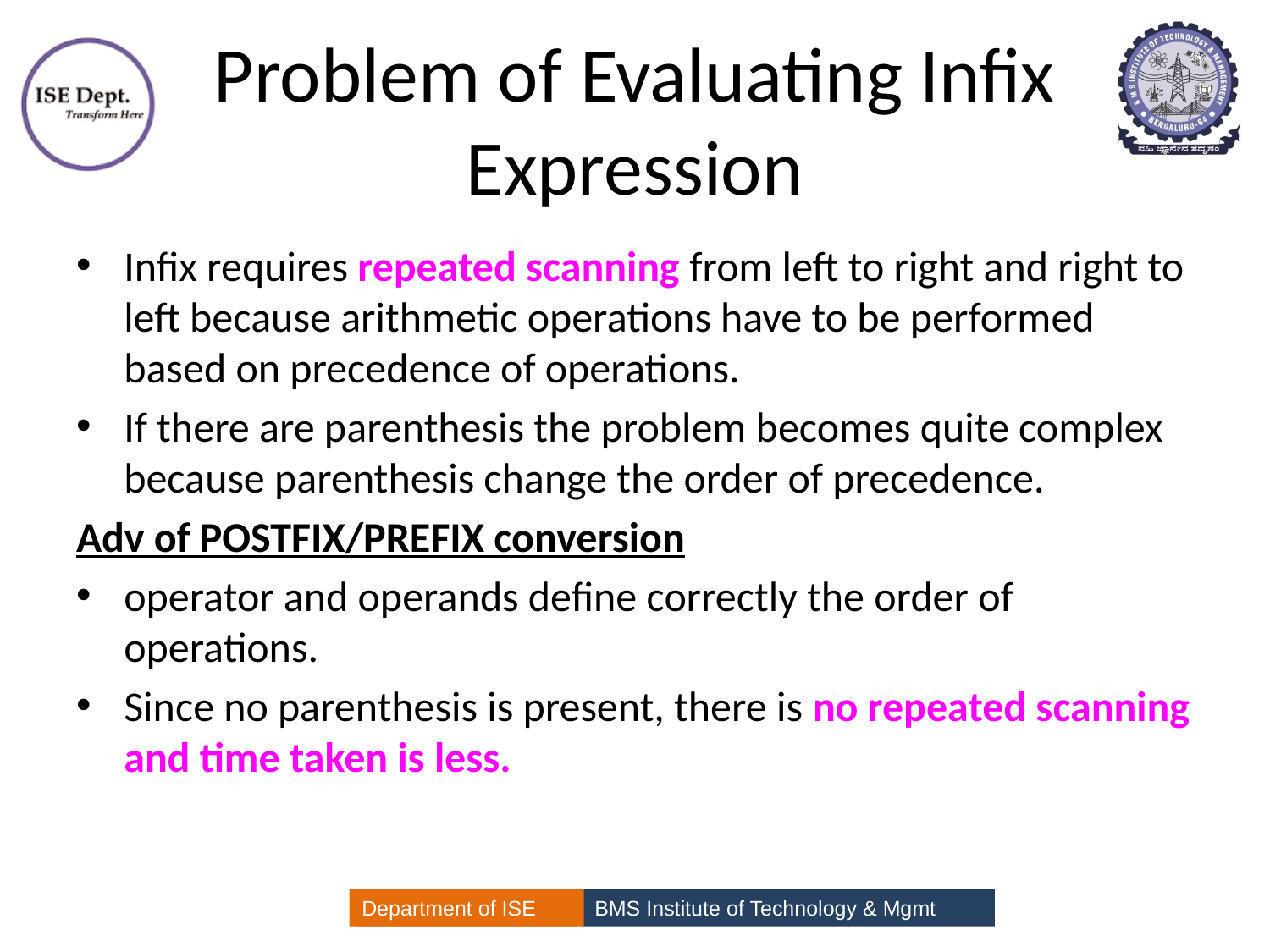

# Problem of Evaluating Infix Expression
Infix requires repeated scanning from left to right and right to left because arithmetic operations have to be performed  based on precedence of operations.
If there are parenthesis the problem becomes quite complex because parenthesis change the order of precedence.
Adv of POSTFIX/PREFIX conversion
operator and operands define correctly the order of operations.
Since no parenthesis is present, there is no repeated scanning and time taken is less.